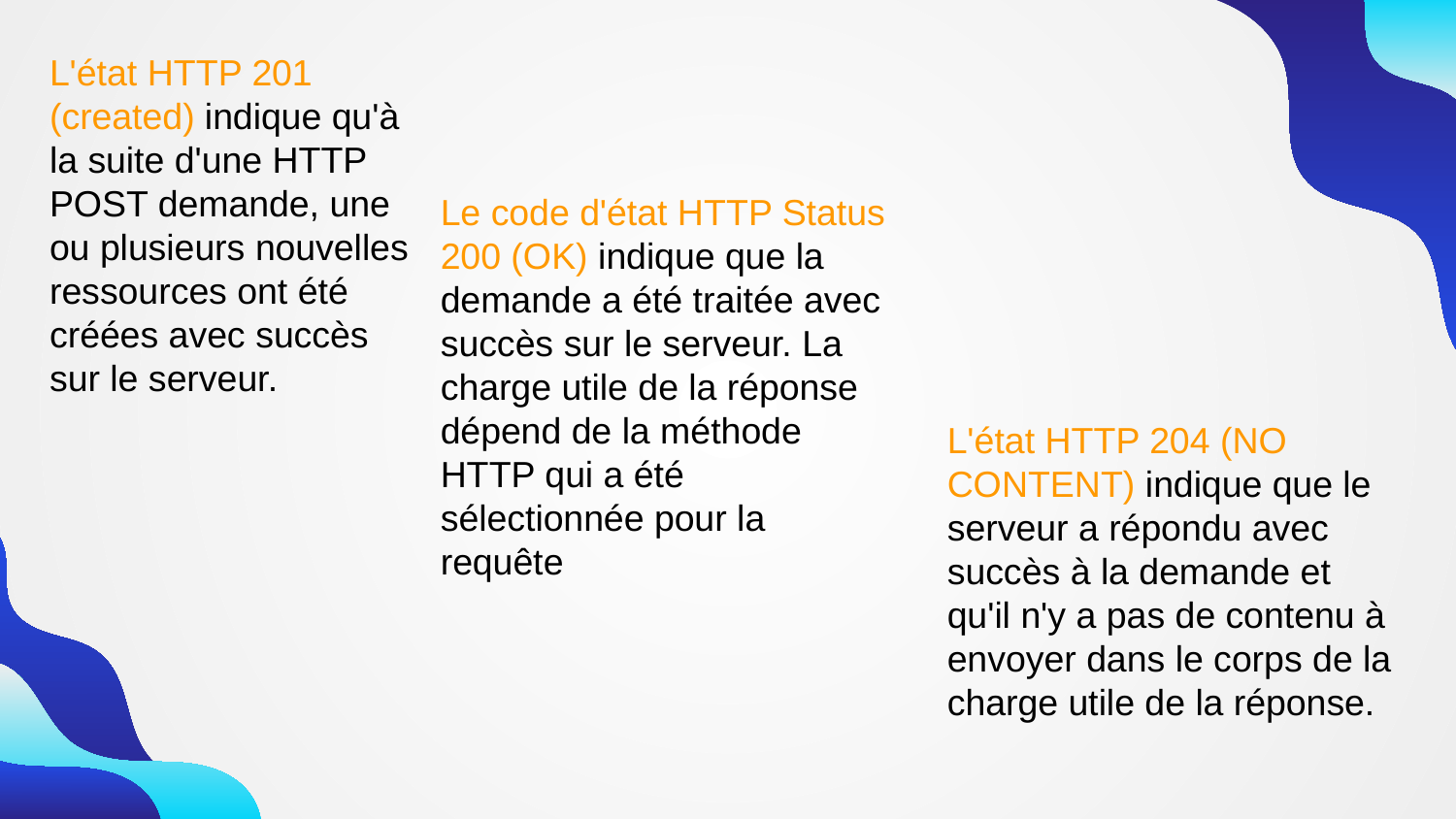

L'état HTTP 201 (created) indique qu'à la suite d'une HTTP POST demande, une ou plusieurs nouvelles ressources ont été créées avec succès sur le serveur.
Le code d'état HTTP Status 200 (OK) indique que la demande a été traitée avec succès sur le serveur. La charge utile de la réponse dépend de la méthode HTTP qui a été sélectionnée pour la requête
L'état HTTP 204 (NO CONTENT) indique que le serveur a répondu avec succès à la demande et qu'il n'y a pas de contenu à envoyer dans le corps de la charge utile de la réponse.